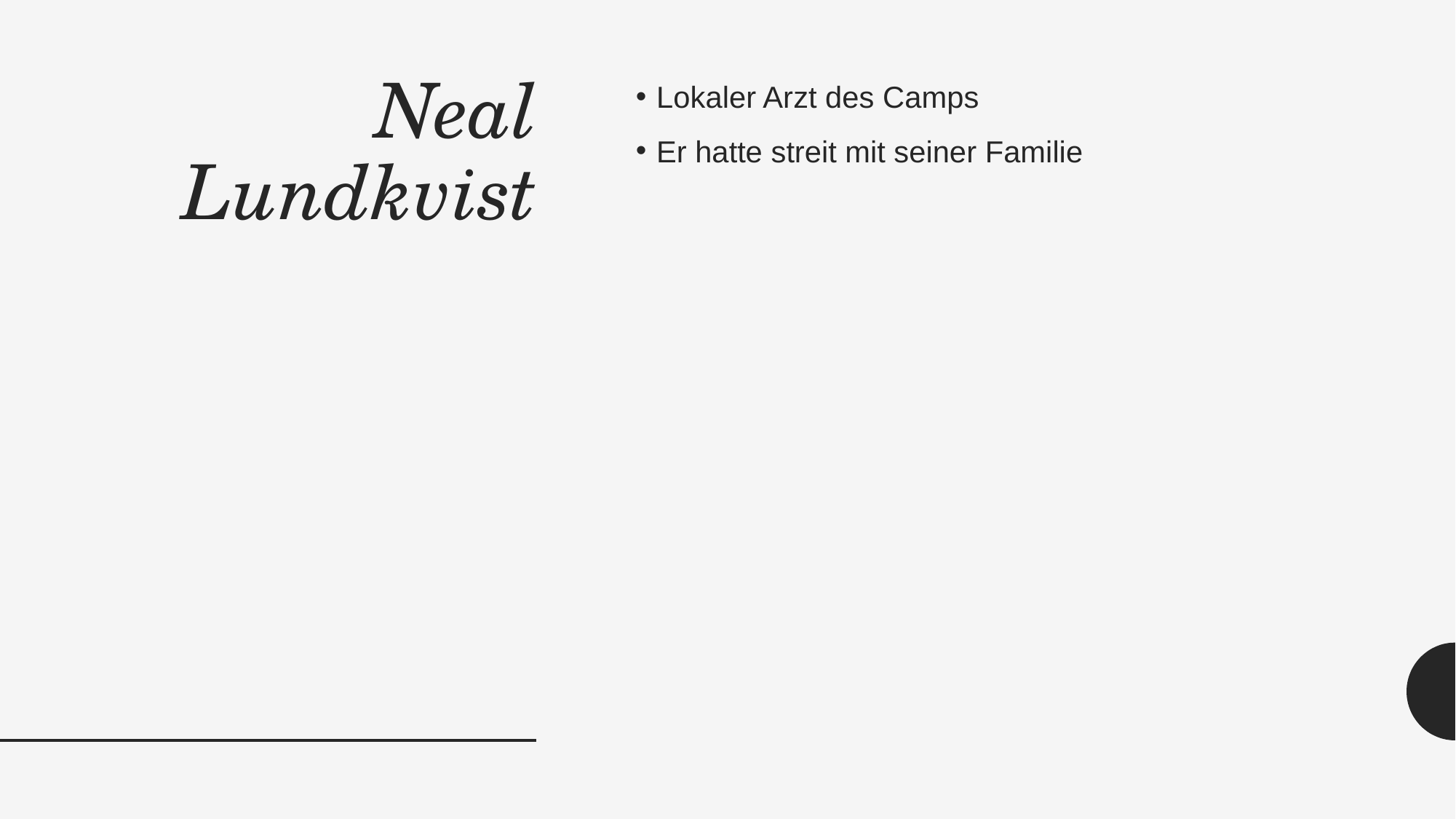

# Neal Lundkvist
Lokaler Arzt des Camps
Er hatte streit mit seiner Familie